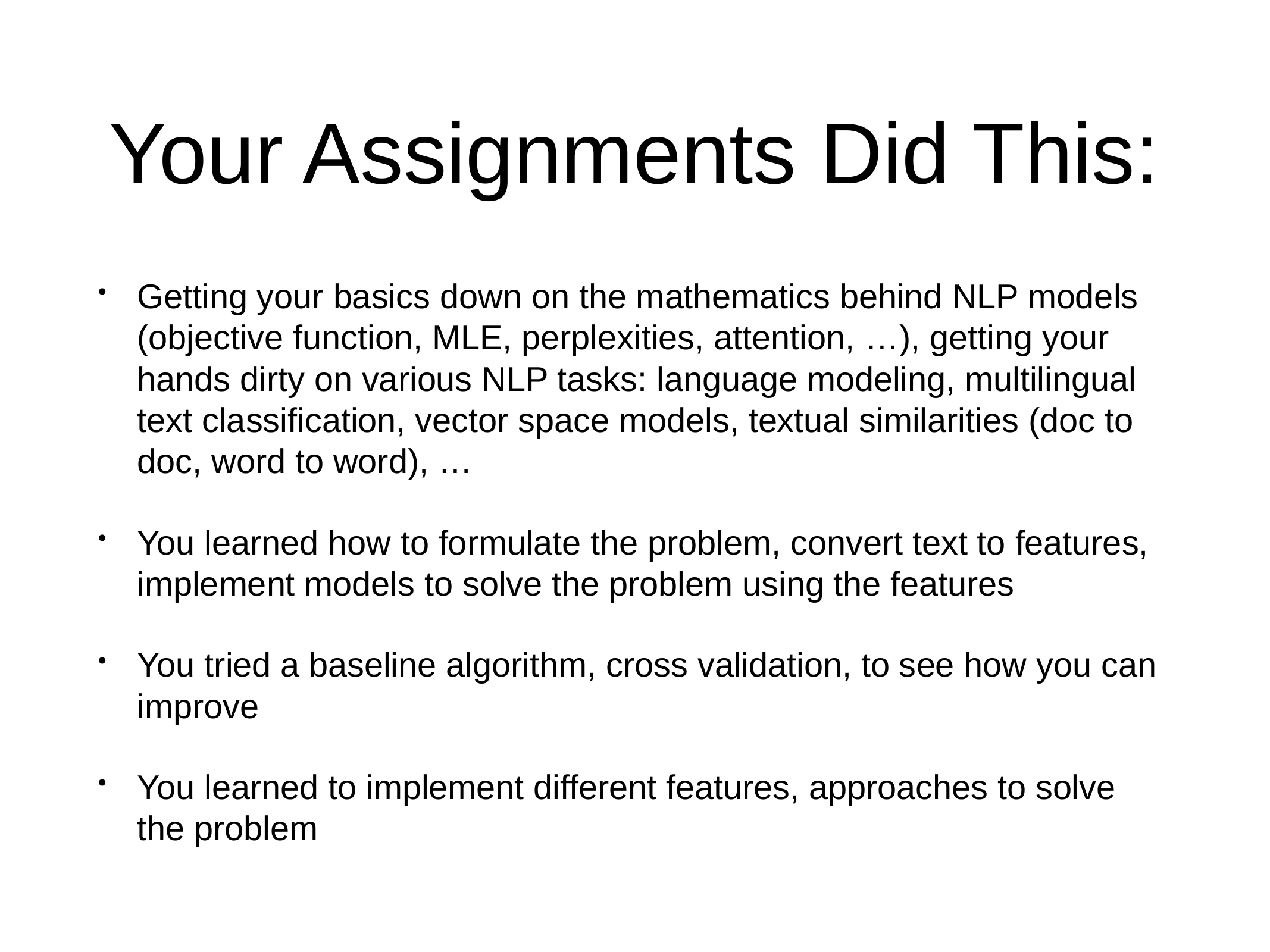

# Your Assignments Did This:
Getting your basics down on the mathematics behind NLP models (objective function, MLE, perplexities, attention, …), getting your hands dirty on various NLP tasks: language modeling, multilingual text classification, vector space models, textual similarities (doc to doc, word to word), …
You learned how to formulate the problem, convert text to features, implement models to solve the problem using the features
You tried a baseline algorithm, cross validation, to see how you can improve
You learned to implement different features, approaches to solve the problem